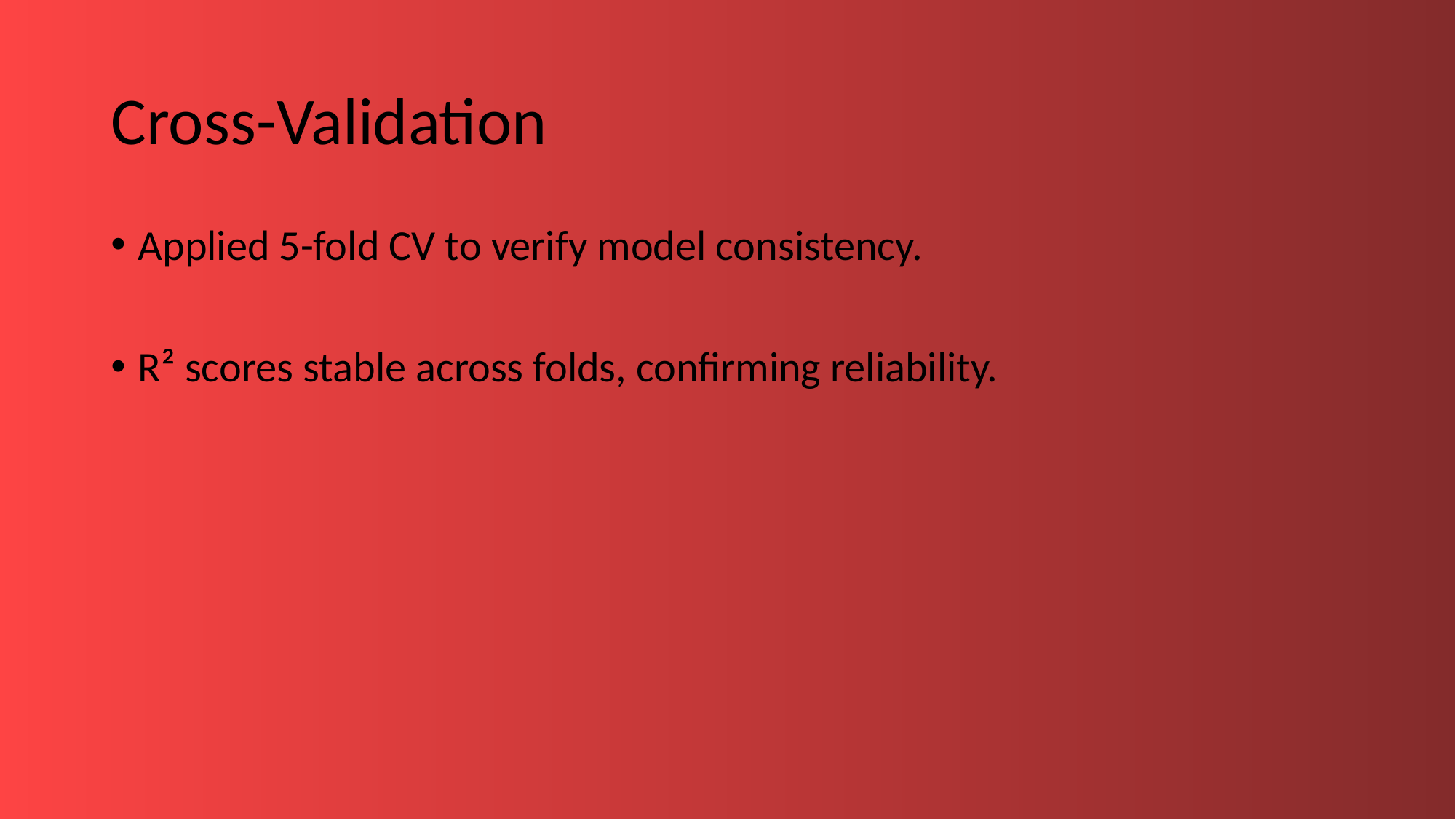

# Cross-Validation
Applied 5-fold CV to verify model consistency.

R² scores stable across folds, confirming reliability.